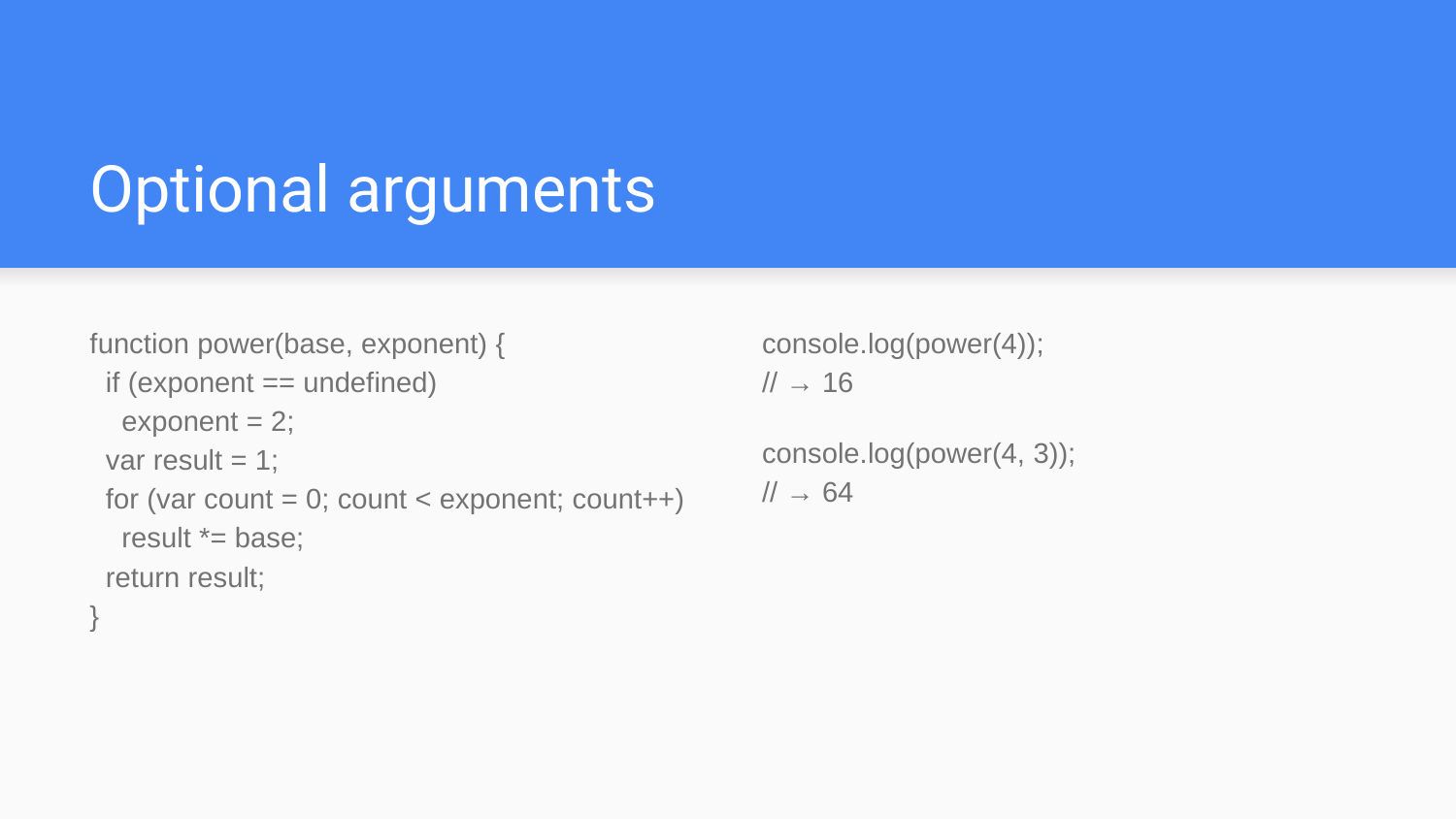

# Optional arguments
function power(base, exponent) {
  if (exponent == undefined)
    exponent = 2;
  var result = 1;
  for (var count = 0; count < exponent; count++)
    result *= base;
  return result;
}

console.log(power(4));
// → 16
console.log(power(4, 3));
// → 64